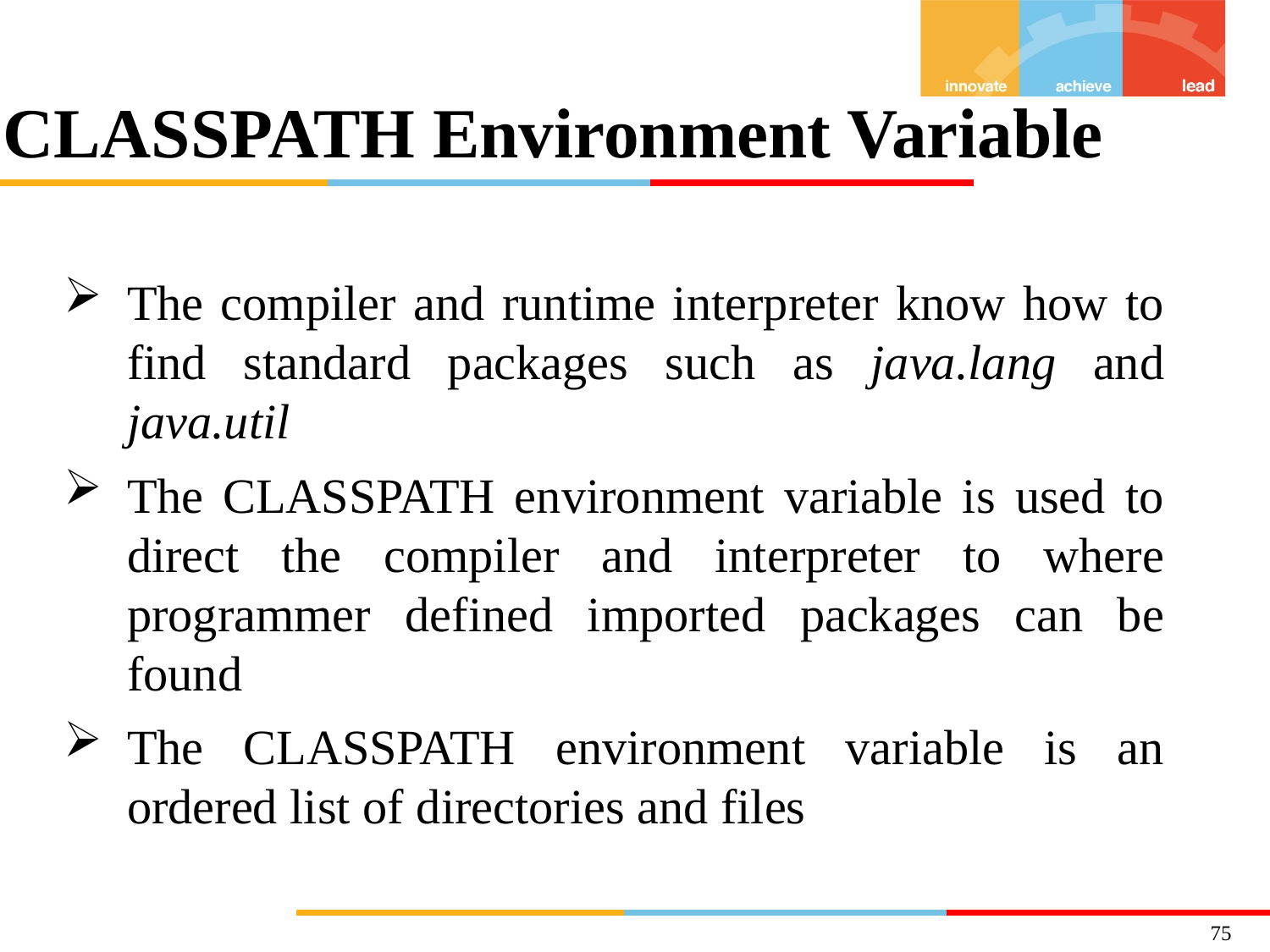

# CLASSPATH Environment Variable
The compiler and runtime interpreter know how to find standard packages such as java.lang and java.util
The CLASSPATH environment variable is used to direct the compiler and interpreter to where programmer defined imported packages can be found
The CLASSPATH environment variable is an ordered list of directories and files

SOBUZ
75